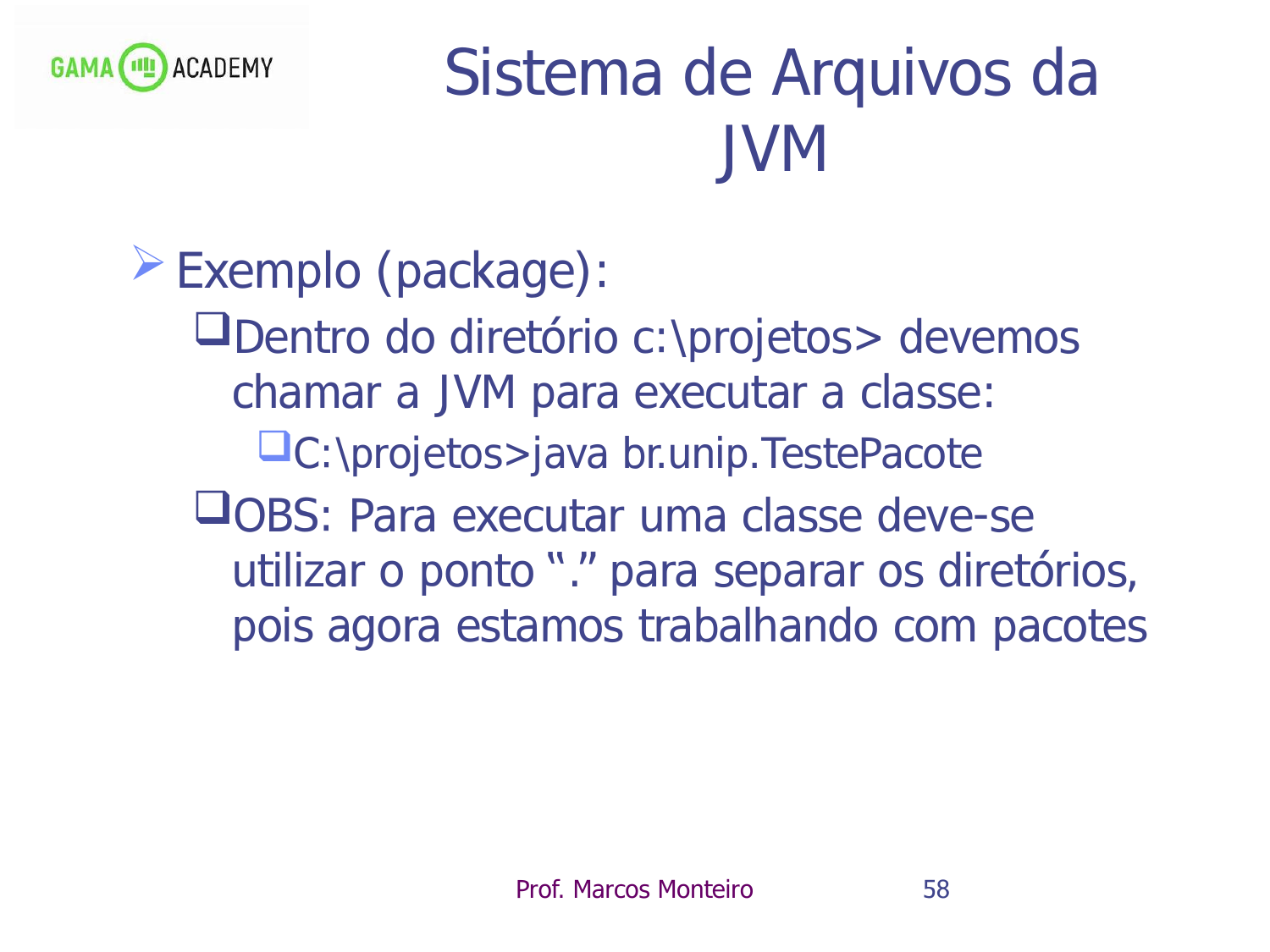

58
# Sistema de Arquivos da JVM
Exemplo (package):
Dentro do diretório c:\projetos> devemos chamar a JVM para executar a classe:
C:\projetos>java br.unip.TestePacote
OBS: Para executar uma classe deve-se utilizar o ponto “.” para separar os diretórios, pois agora estamos trabalhando com pacotes

Prof. Marcos Monteiro